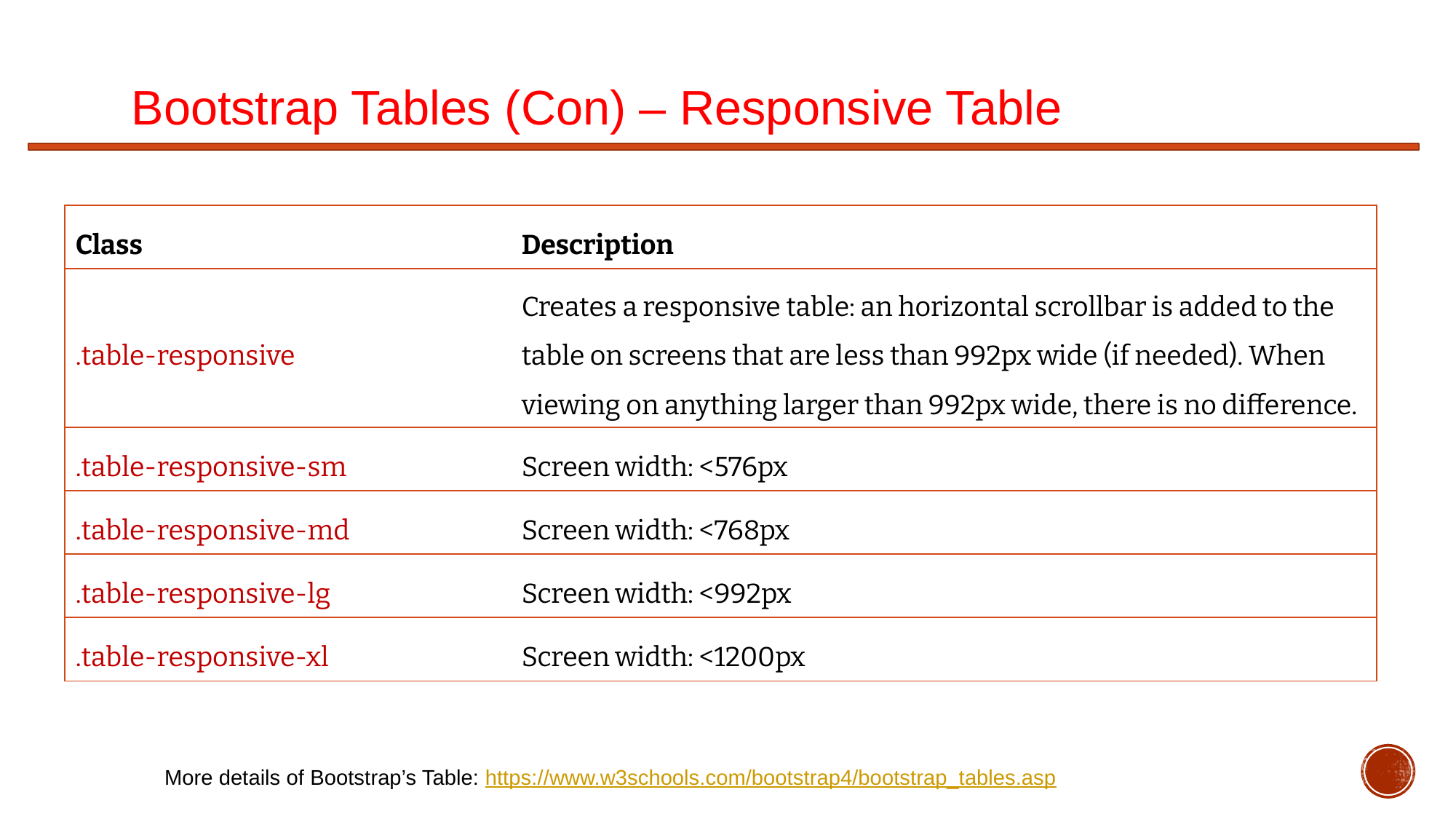

# Bootstrap Tables (Con) – Responsive Table

| Class | Description |
| --- | --- |
| .table-responsive | Creates a responsive table: an horizontal scrollbar is added to the table on screens that are less than 992px wide (if needed). When viewing on anything larger than 992px wide, there is no difference. |
| .table-responsive-sm | Screen width: <576px |
| .table-responsive-md | Screen width: <768px |
| .table-responsive-lg | Screen width: <992px |
| .table-responsive-xl | Screen width: <1200px |
More details of Bootstrap’s Table: https://www.w3schools.com/bootstrap4/bootstrap_tables.asp